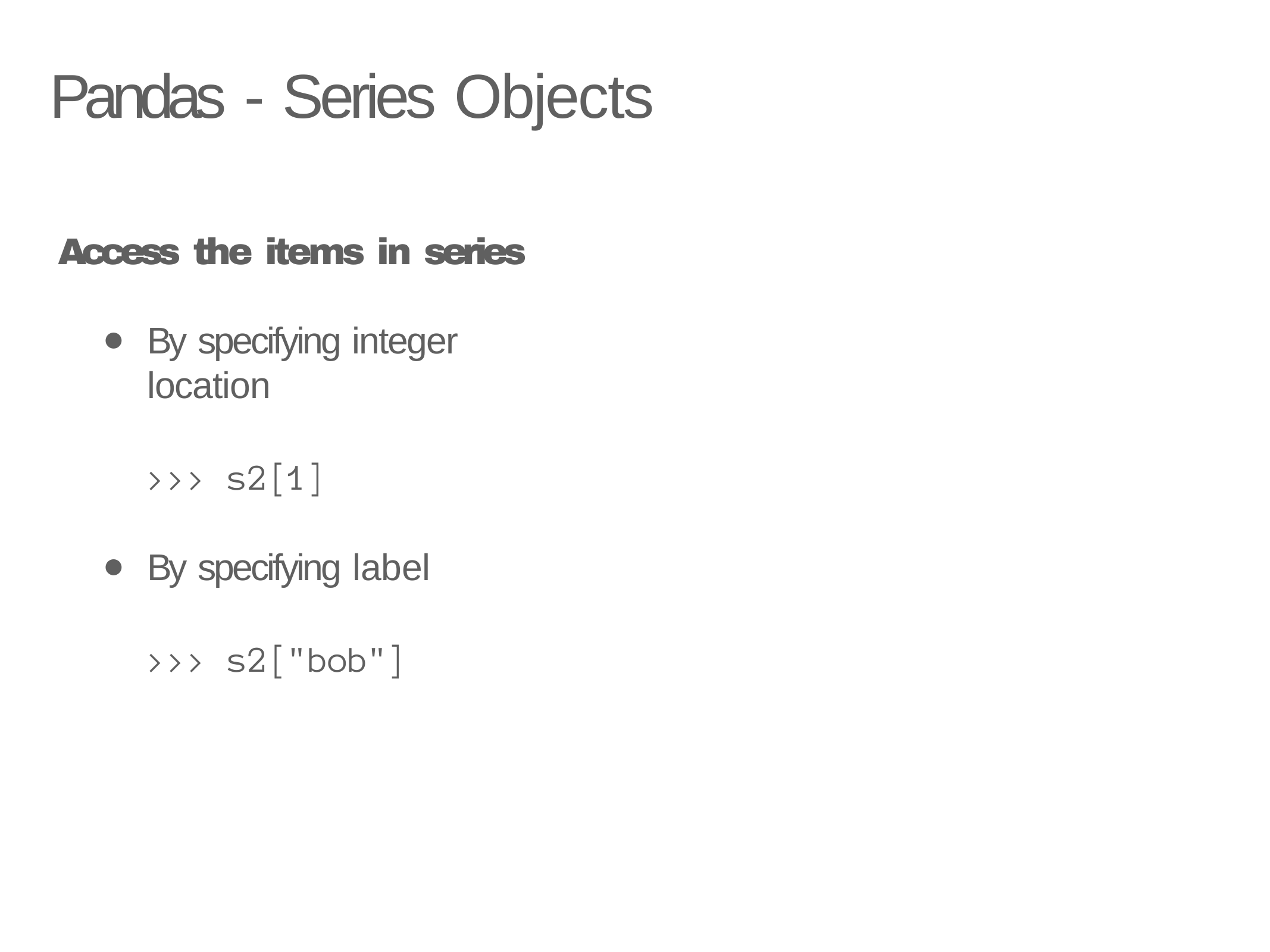

# Pandas - Series Objects
Access the items in series
By specifying integer location

>>> s2[1]

By specifying label

>>> s2["bob"]